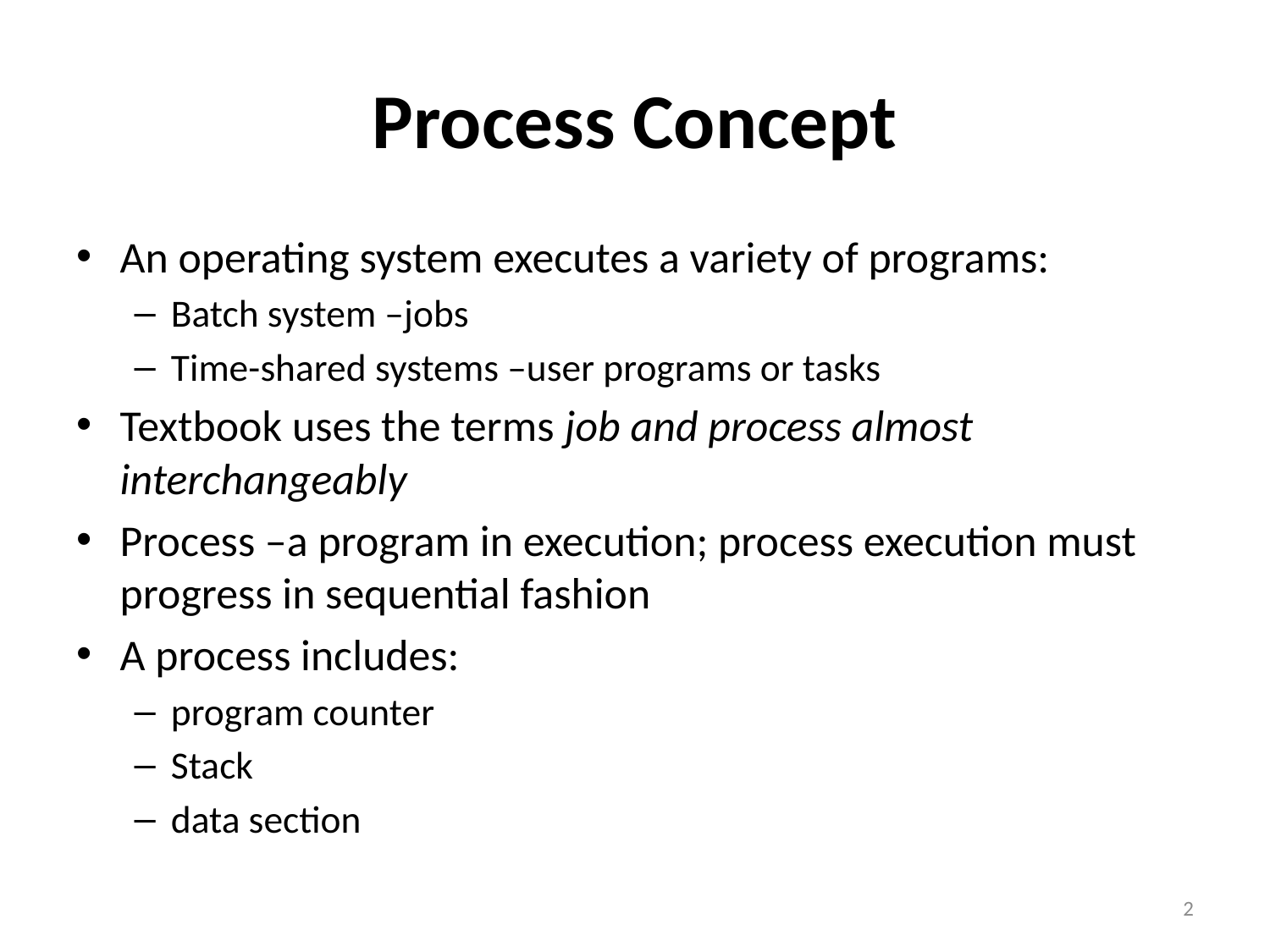

# Process Concept
An operating system executes a variety of programs:
Batch system –jobs
Time-shared systems –user programs or tasks
Textbook uses the terms job and process almost interchangeably
Process –a program in execution; process execution must progress in sequential fashion
A process includes:
program counter
Stack
data section

2